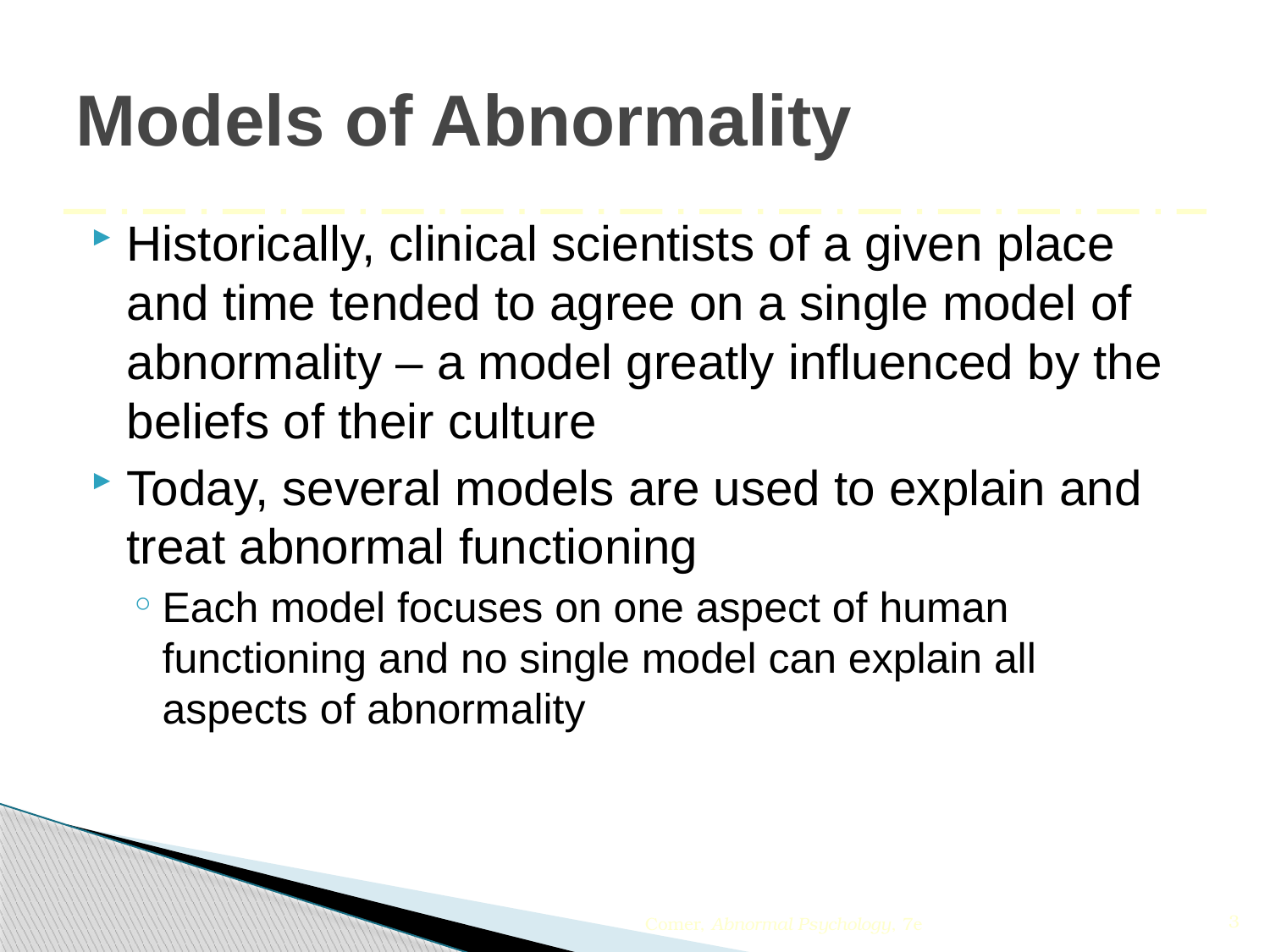

# Models of Abnormality
Historically, clinical scientists of a given place and time tended to agree on a single model of abnormality – a model greatly influenced by the beliefs of their culture
Today, several models are used to explain and treat abnormal functioning
Each model focuses on one aspect of human functioning and no single model can explain all aspects of abnormality
Comer, Abnormal Psychology, 7e
3